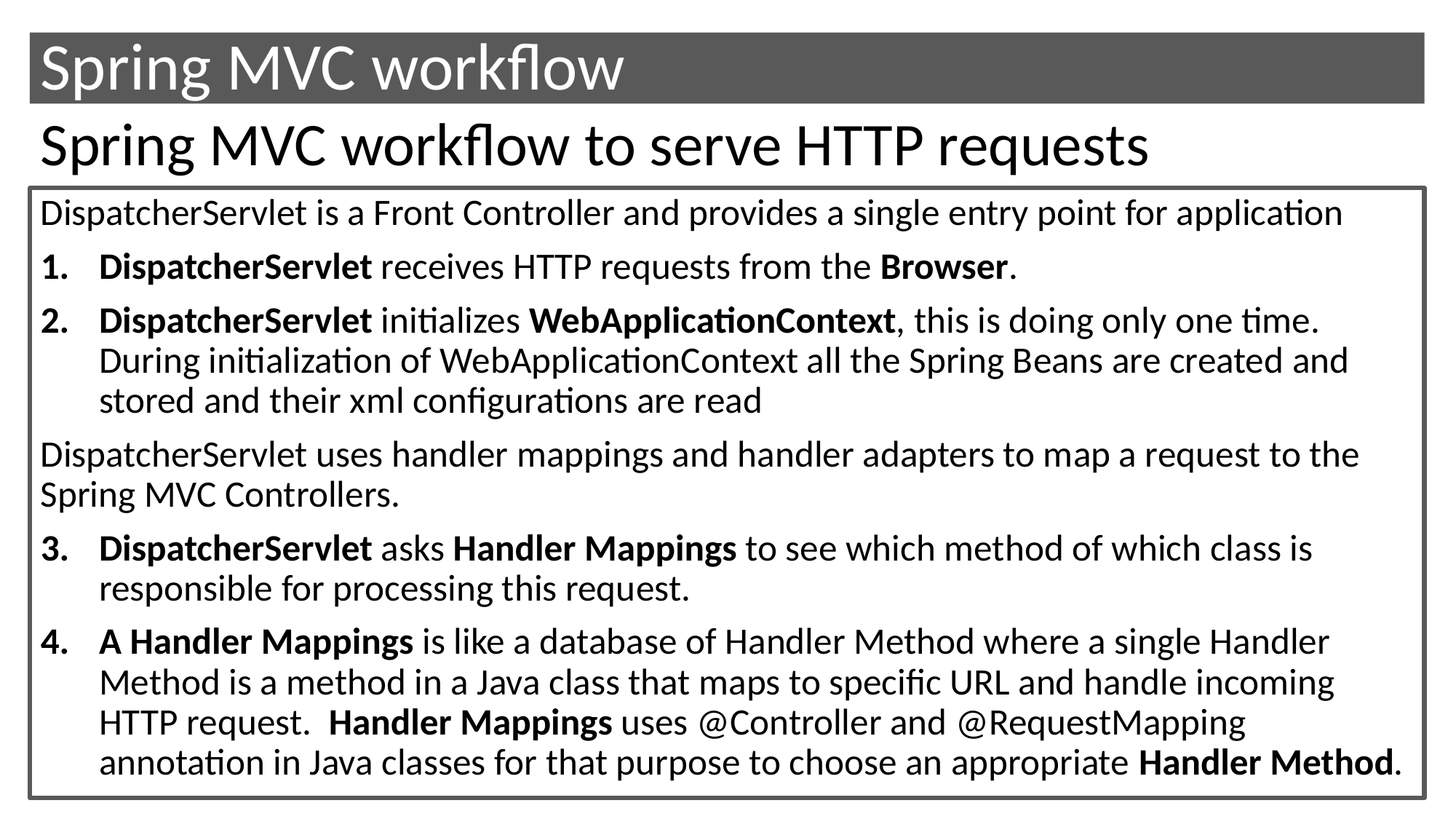

Spring MVC workflow
Spring MVC workflow to serve HTTP requests
DispatcherServlet is a Front Controller and provides a single entry point for application
DispatcherServlet receives HTTP requests from the Browser.
DispatcherServlet initializes WebApplicationContext, this is doing only one time. During initialization of WebApplicationContext all the Spring Beans are created and stored and their xml configurations are read
DispatcherServlet uses handler mappings and handler adapters to map a request to the Spring MVC Controllers.
DispatcherServlet asks Handler Mappings to see which method of which class is responsible for processing this request.
A Handler Mappings is like a database of Handler Method where a single Handler Method is a method in a Java class that maps to specific URL and handle incoming HTTP request.  Handler Mappings uses @Controller and @RequestMapping annotation in Java classes for that purpose to choose an appropriate Handler Method.